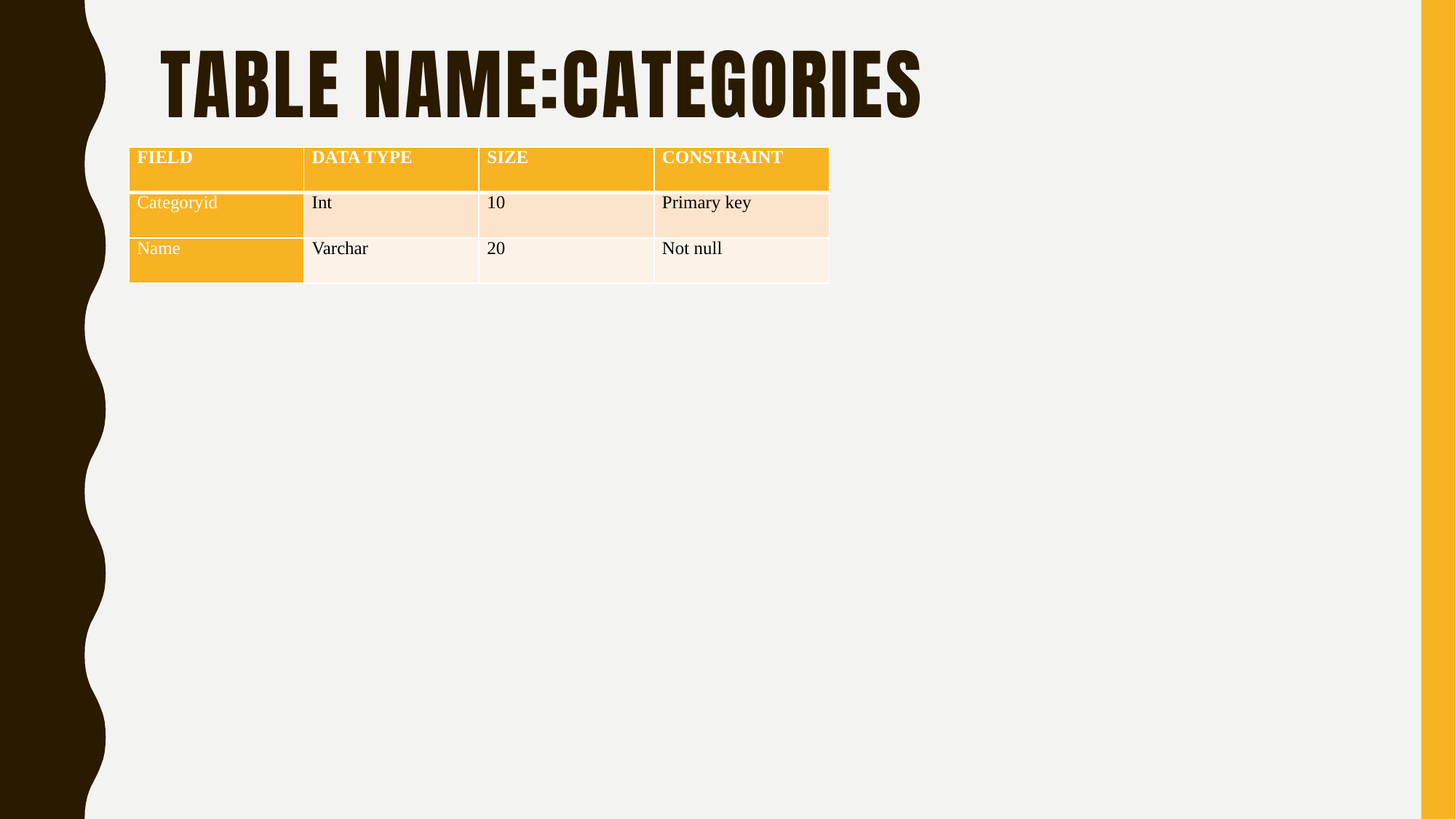

# TABLE NAME:Categories
| FIELD | DATA TYPE | SIZE | CONSTRAINT |
| --- | --- | --- | --- |
| Categoryid | Int | 10 | Primary key |
| Name | Varchar | 20 | Not null |